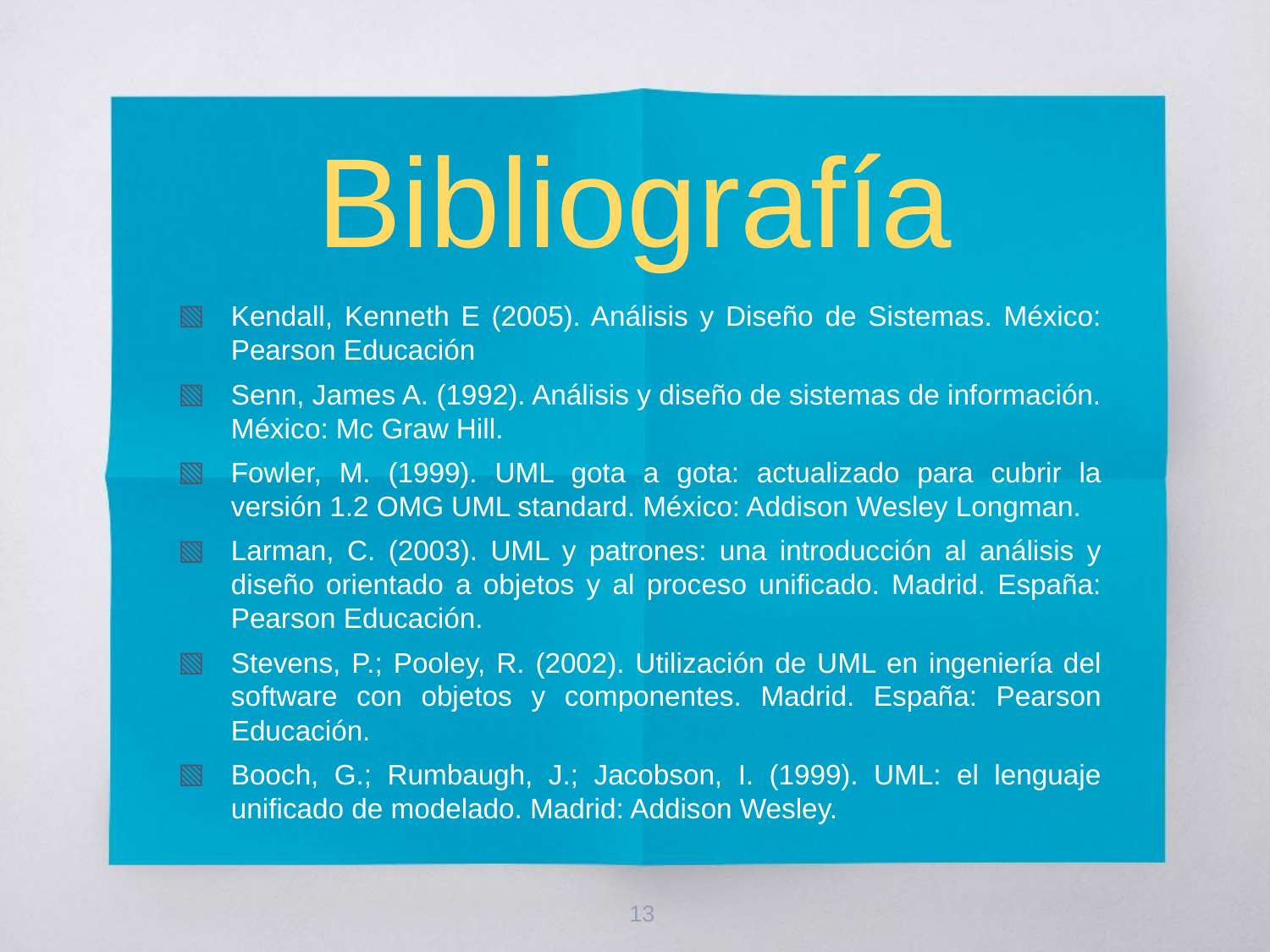

Bibliografía
Kendall, Kenneth E (2005). Análisis y Diseño de Sistemas. México: Pearson Educación
Senn, James A. (1992). Análisis y diseño de sistemas de información. México: Mc Graw Hill.
Fowler, M. (1999). UML gota a gota: actualizado para cubrir la versión 1.2 OMG UML standard. México: Addison Wesley Longman.
Larman, C. (2003). UML y patrones: una introducción al análisis y diseño orientado a objetos y al proceso unificado. Madrid. España: Pearson Educación.
Stevens, P.; Pooley, R. (2002). Utilización de UML en ingeniería del software con objetos y componentes. Madrid. España: Pearson Educación.
Booch, G.; Rumbaugh, J.; Jacobson, I. (1999). UML: el lenguaje unificado de modelado. Madrid: Addison Wesley.

13